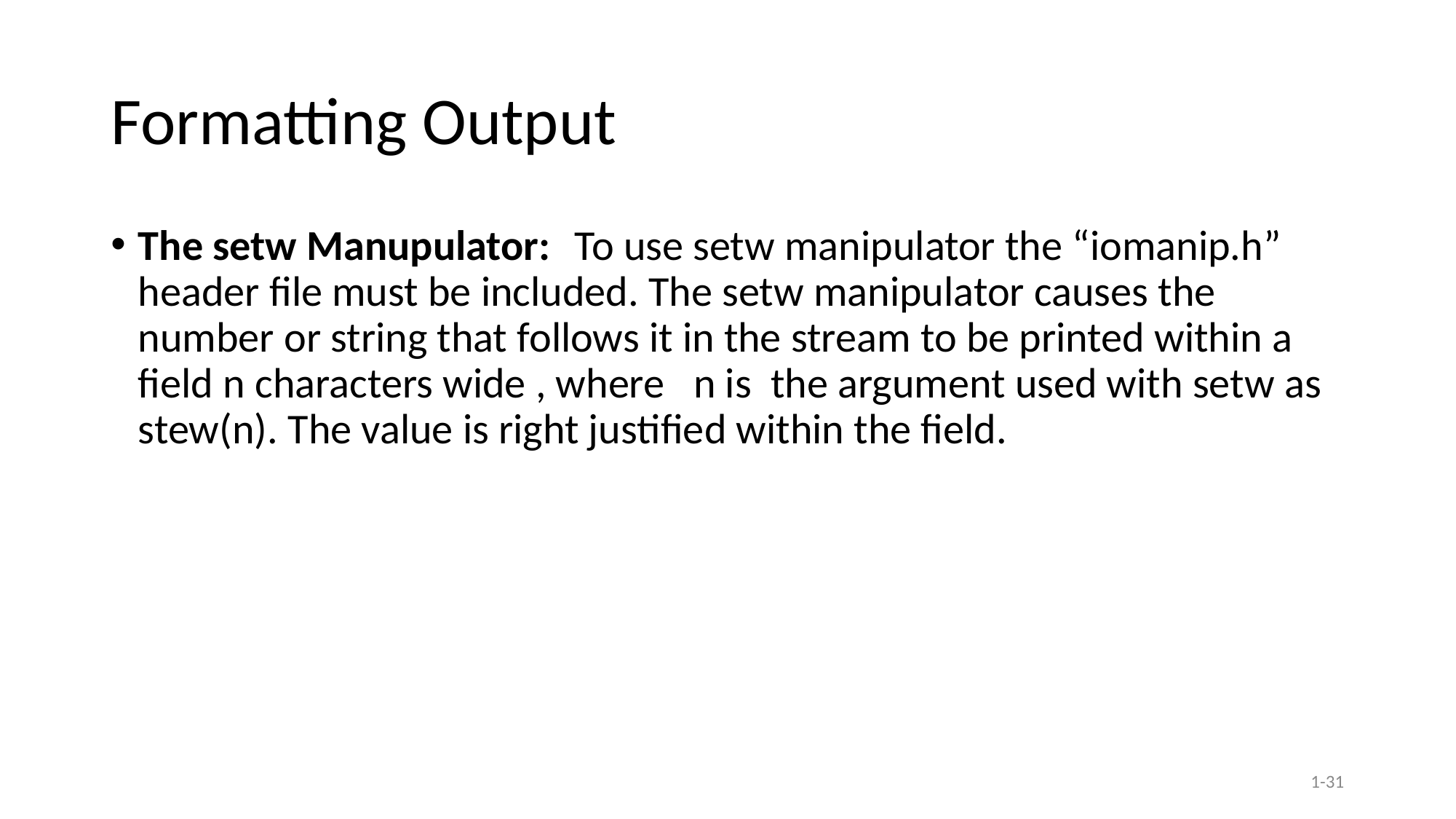

# Formatting Output
The setw Manupulator:	To use setw manipulator the “iomanip.h” header file must be included. The setw manipulator causes the number or string that follows it in the stream to be printed within a field n characters wide , where   n is  the argument used with setw as stew(n). The value is right justified within the field.
1-31